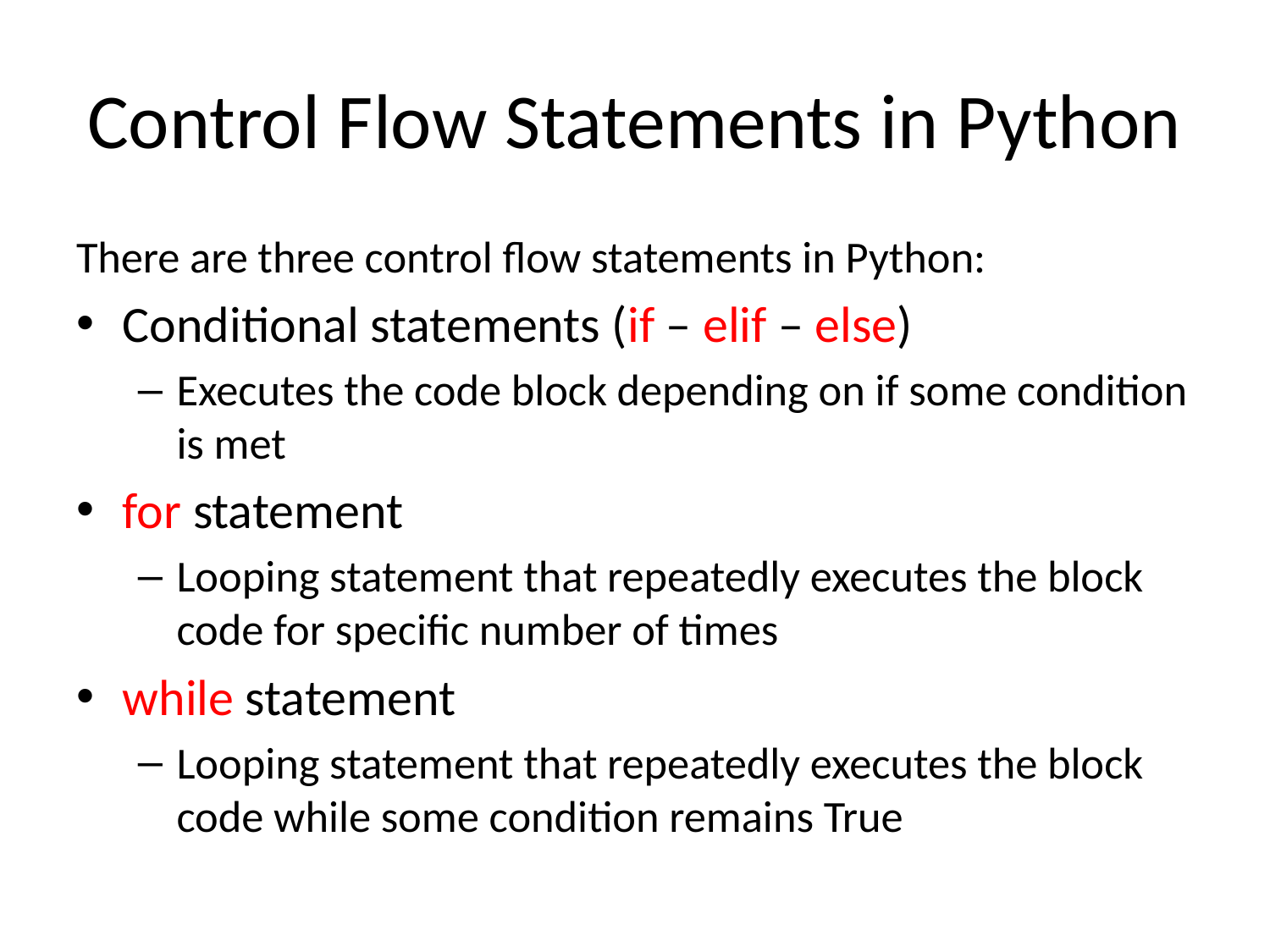

# Control Flow Statements in Python
There are three control flow statements in Python:
Conditional statements (if – elif – else)
Executes the code block depending on if some condition is met
for statement
Looping statement that repeatedly executes the block code for specific number of times
while statement
Looping statement that repeatedly executes the block code while some condition remains True